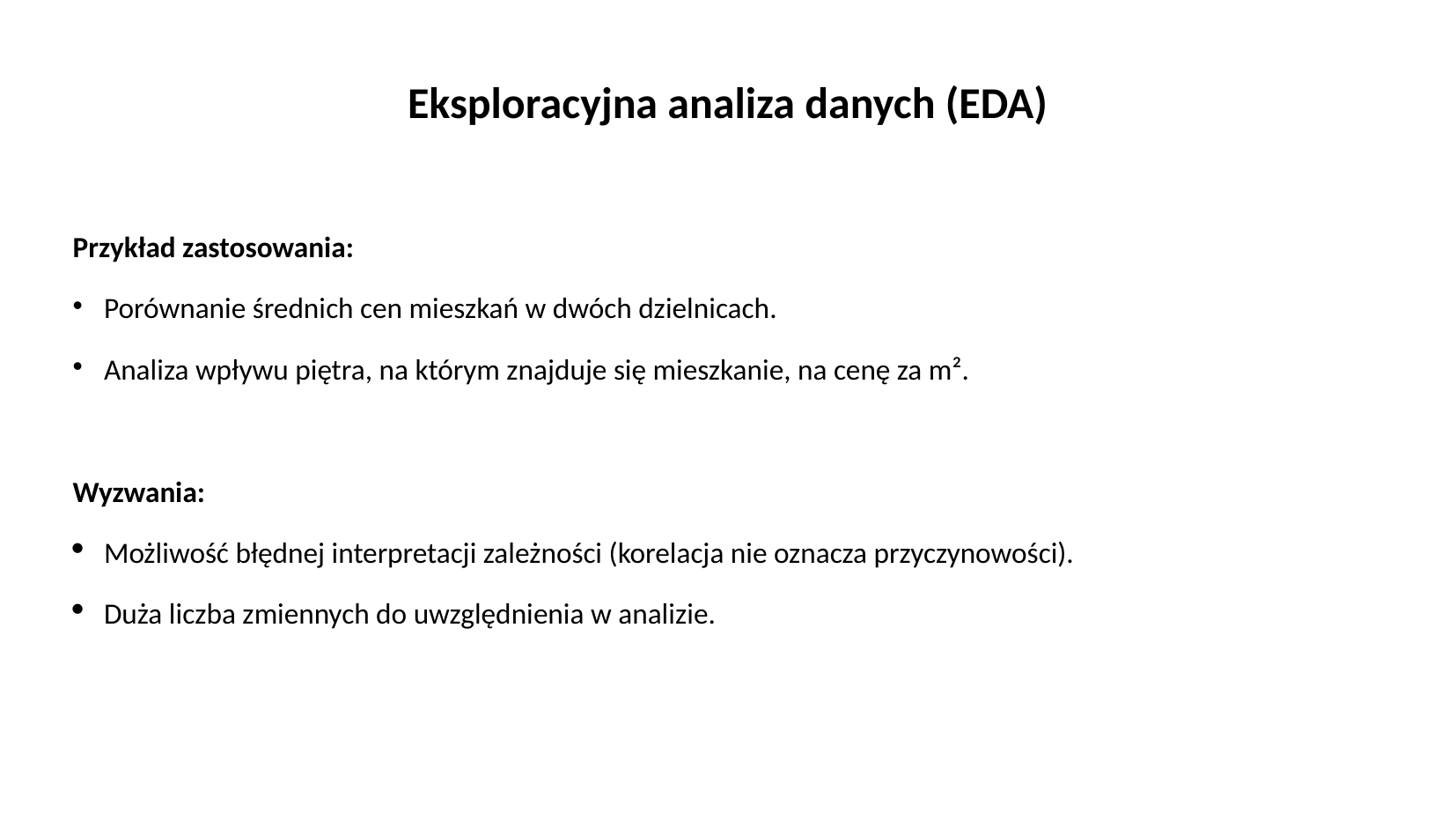

# Eksploracyjna analiza danych (EDA)
Przykład zastosowania:
Porównanie średnich cen mieszkań w dwóch dzielnicach.
Analiza wpływu piętra, na którym znajduje się mieszkanie, na cenę za m².

Wyzwania:
Możliwość błędnej interpretacji zależności (korelacja nie oznacza przyczynowości).
Duża liczba zmiennych do uwzględnienia w analizie.